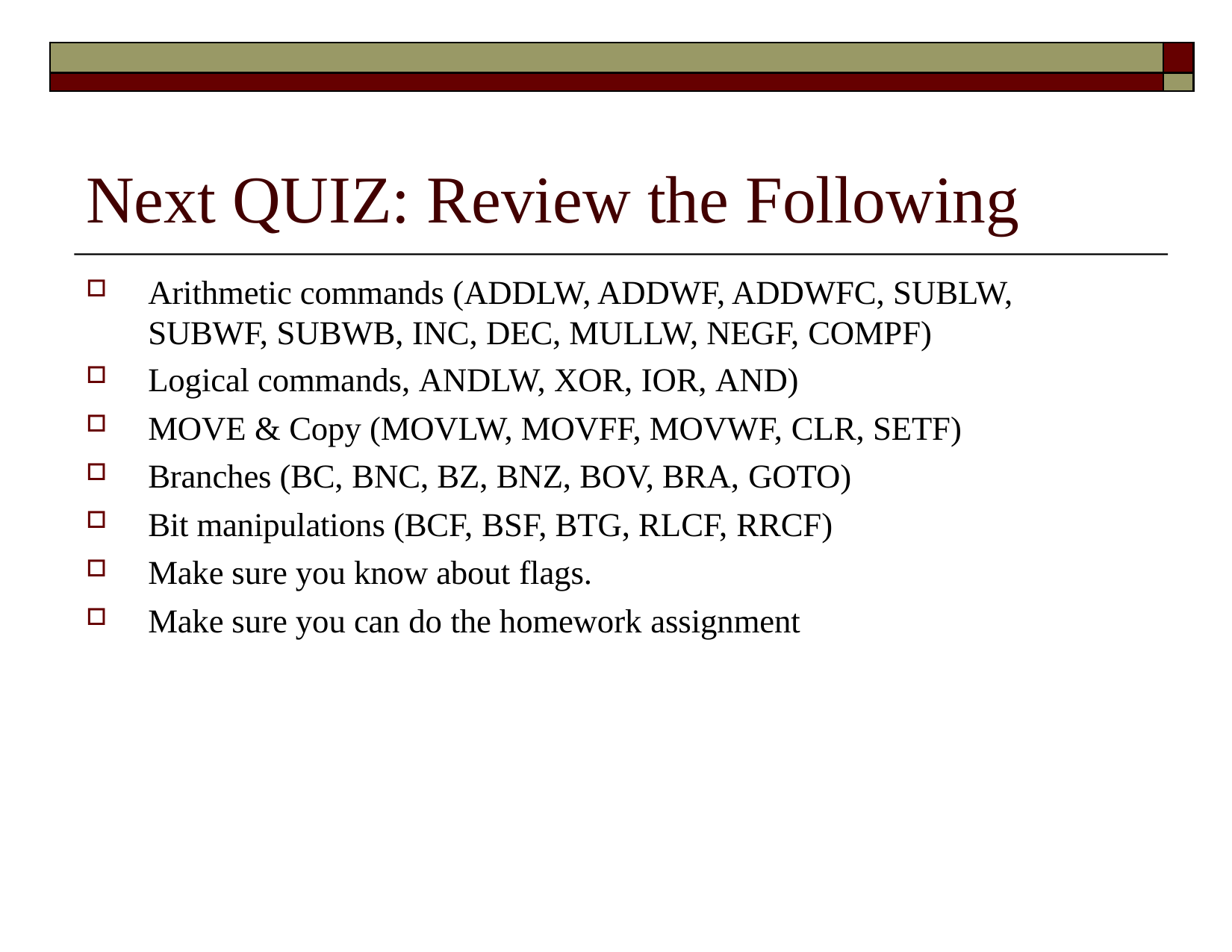

|  |  |
| --- | --- |
|  |  |
# Next QUIZ: Review the Following
Arithmetic commands (ADDLW, ADDWF, ADDWFC, SUBLW,  SUBWF, SUBWB, INC, DEC, MULLW, NEGF, COMPF)
Logical commands, ANDLW, XOR, IOR, AND)
MOVE & Copy (MOVLW, MOVFF, MOVWF, CLR, SETF)
Branches (BC, BNC, BZ, BNZ, BOV, BRA, GOTO)
Bit manipulations (BCF, BSF, BTG, RLCF, RRCF)
Make sure you know about flags.
Make sure you can do the homework assignment